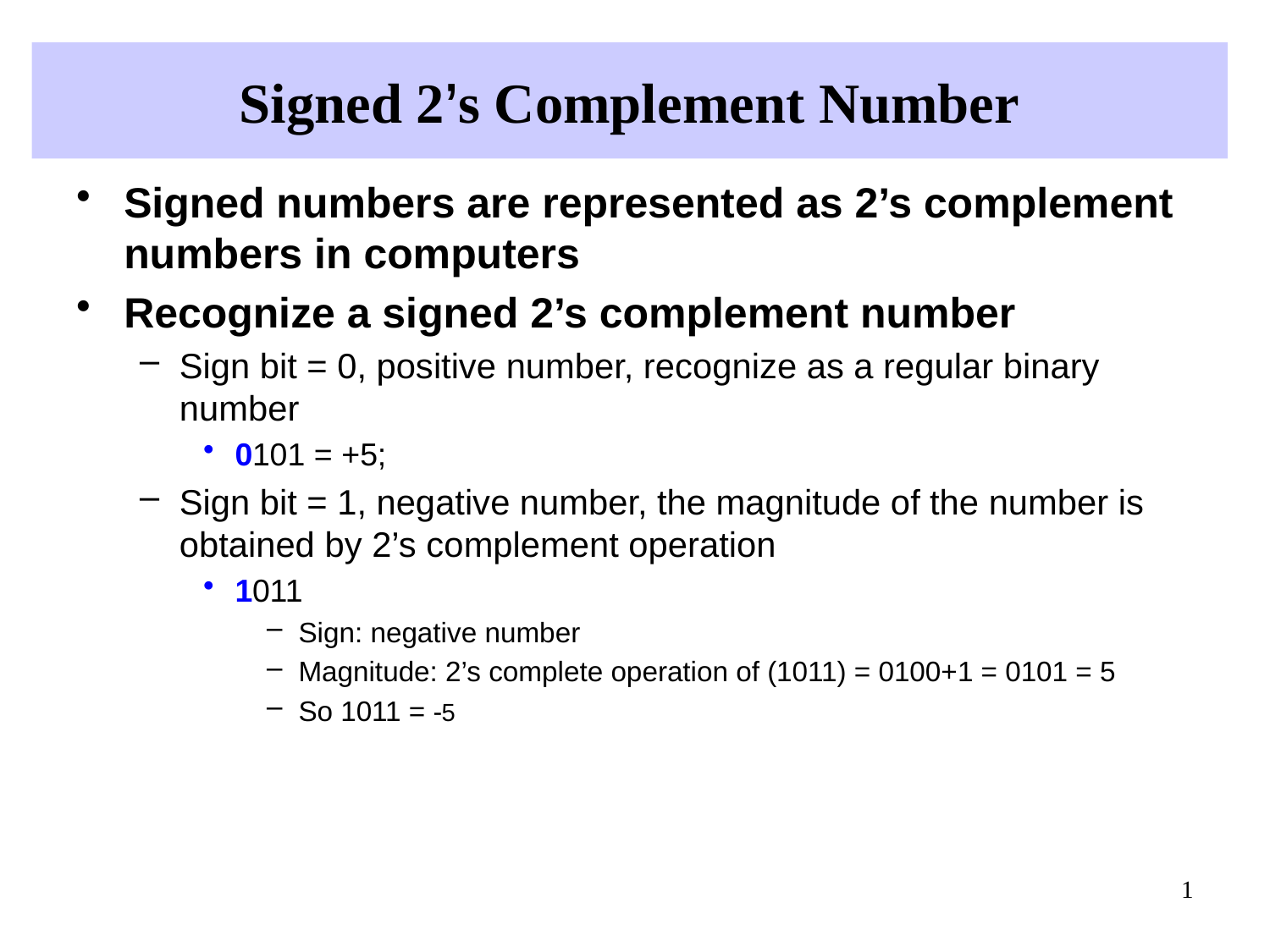

# Signed 2’s Complement Number
Signed numbers are represented as 2’s complement numbers in computers
Recognize a signed 2’s complement number
Sign bit = 0, positive number, recognize as a regular binary number
0101 = +5;
Sign bit = 1, negative number, the magnitude of the number is obtained by 2’s complement operation
1011
Sign: negative number
Magnitude: 2’s complete operation of (1011) = 0100+1 = 0101 = 5
So 1011 = −5
1